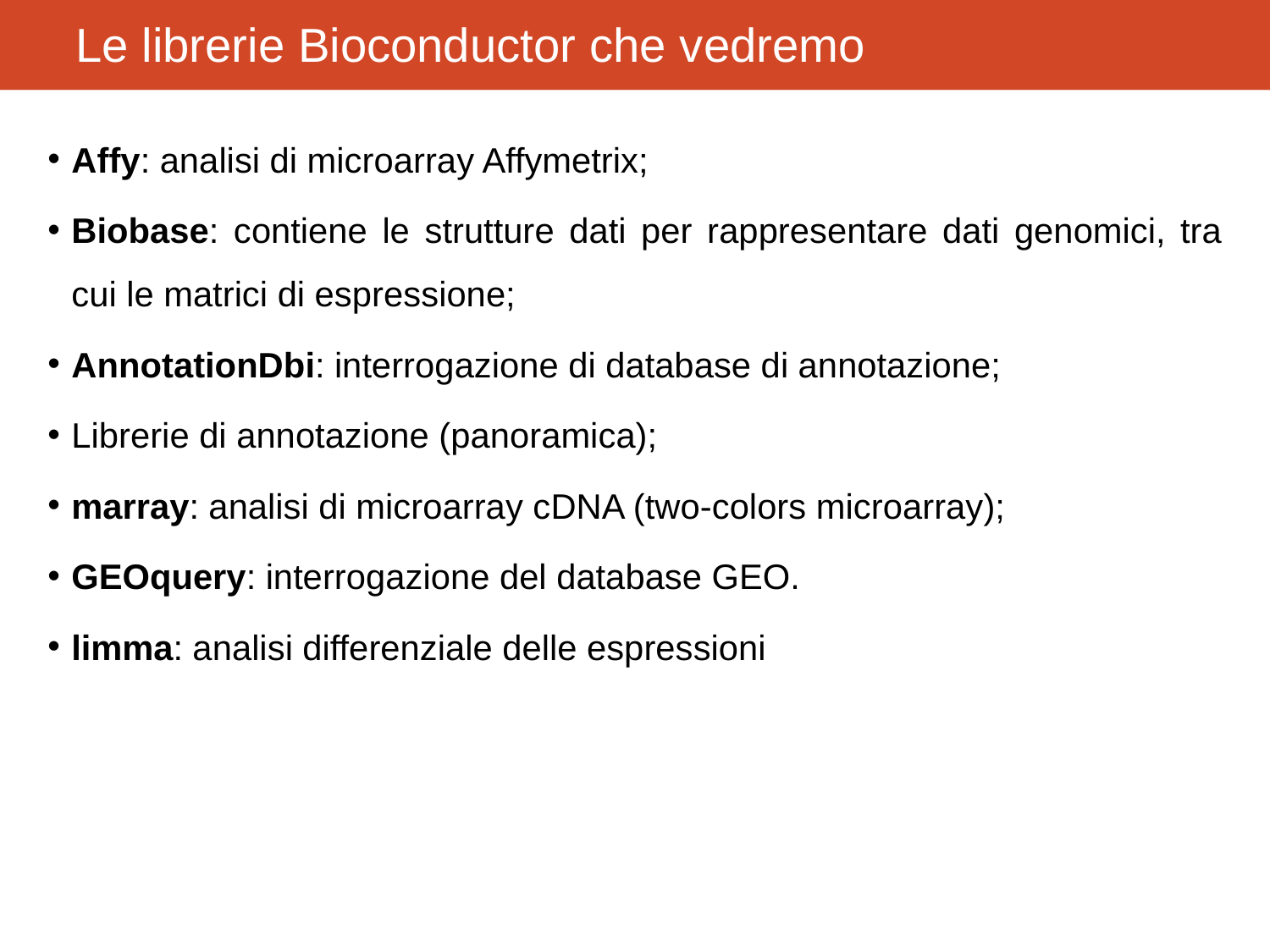

# Le librerie Bioconductor che vedremo
Affy: analisi di microarray Affymetrix;
Biobase: contiene le strutture dati per rappresentare dati genomici, tra cui le matrici di espressione;
AnnotationDbi: interrogazione di database di annotazione;
Librerie di annotazione (panoramica);
marray: analisi di microarray cDNA (two-colors microarray);
GEOquery: interrogazione del database GEO.
limma: analisi differenziale delle espressioni